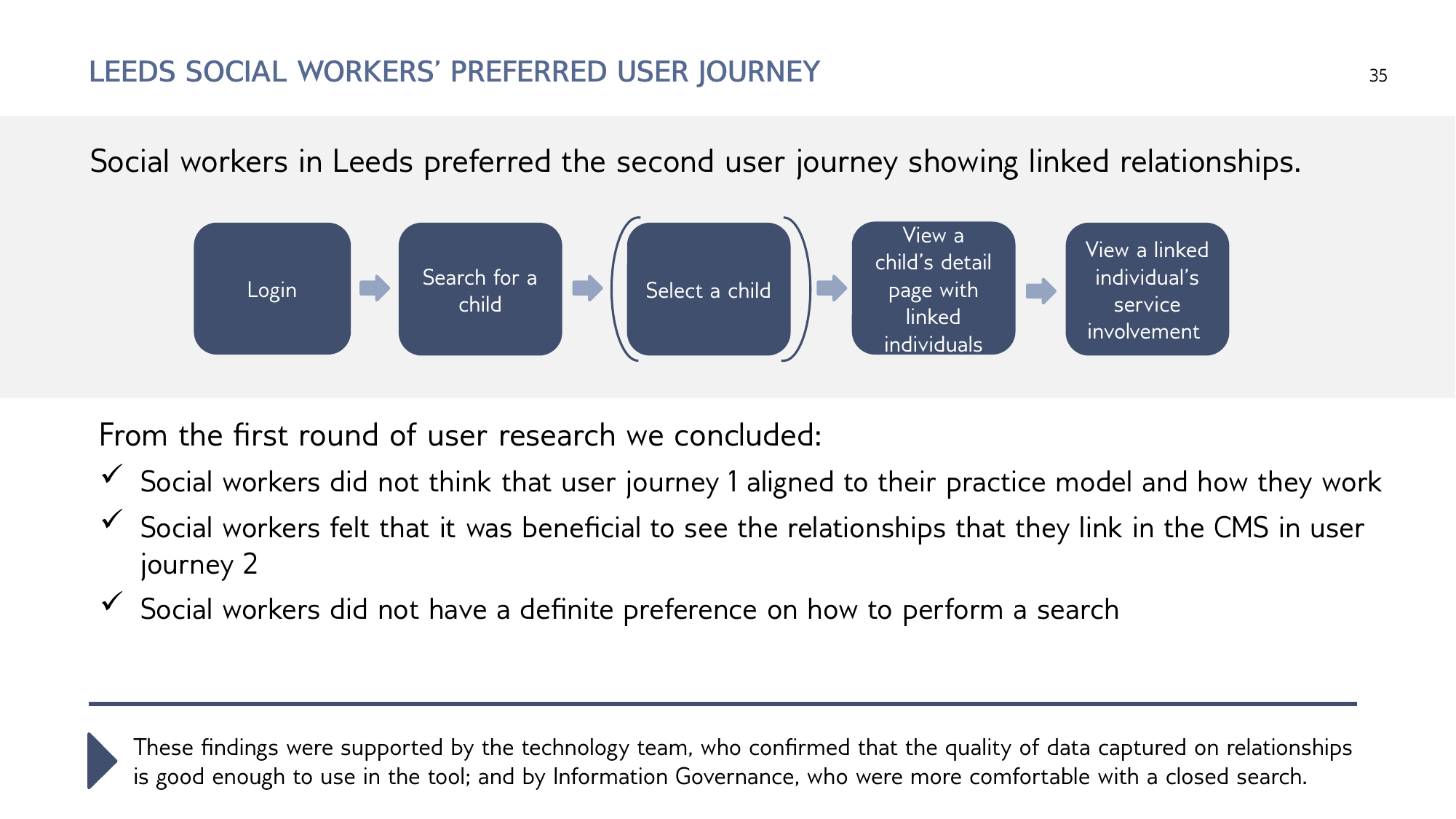

# LEEDS Social workers’ preferred user journey
35

Social workers in Leeds preferred the second user journey showing linked relationships.

View a child’s detail page with linked individuals
Login
Select a child
View a linked individual’s service involvement
Search for a child

From the first round of user research we concluded:
Social workers did not think that user journey 1 aligned to their practice model and how they work
Social workers felt that it was beneficial to see the relationships that they link in the CMS in user journey 2
Social workers did not have a definite preference on how to perform a search

These findings were supported by the technology team, who confirmed that the quality of data captured on relationships is good enough to use in the tool; and by Information Governance, who were more comfortable with a closed search.